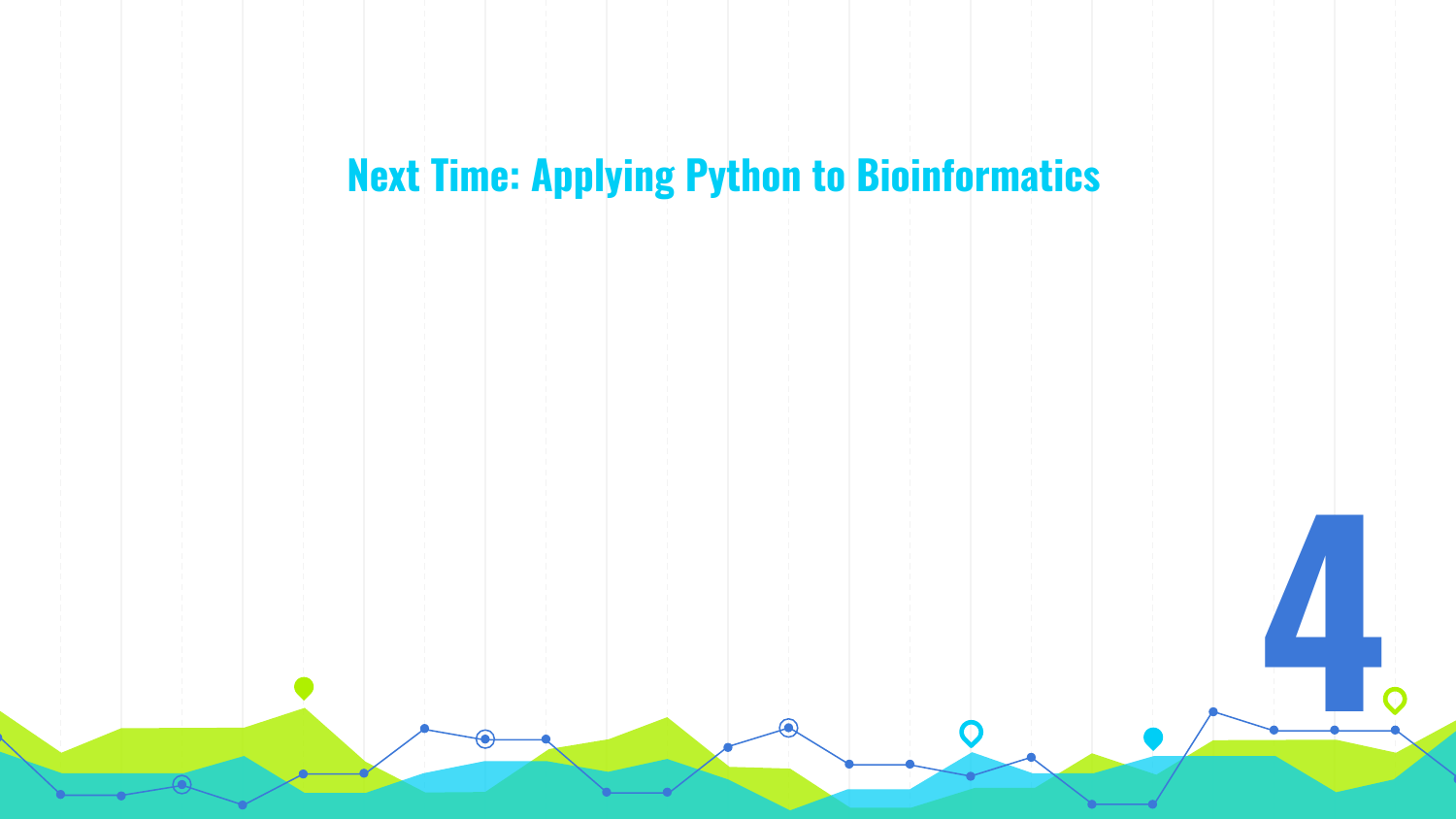

# Next Time: Applying Python to Bioinformatics
4